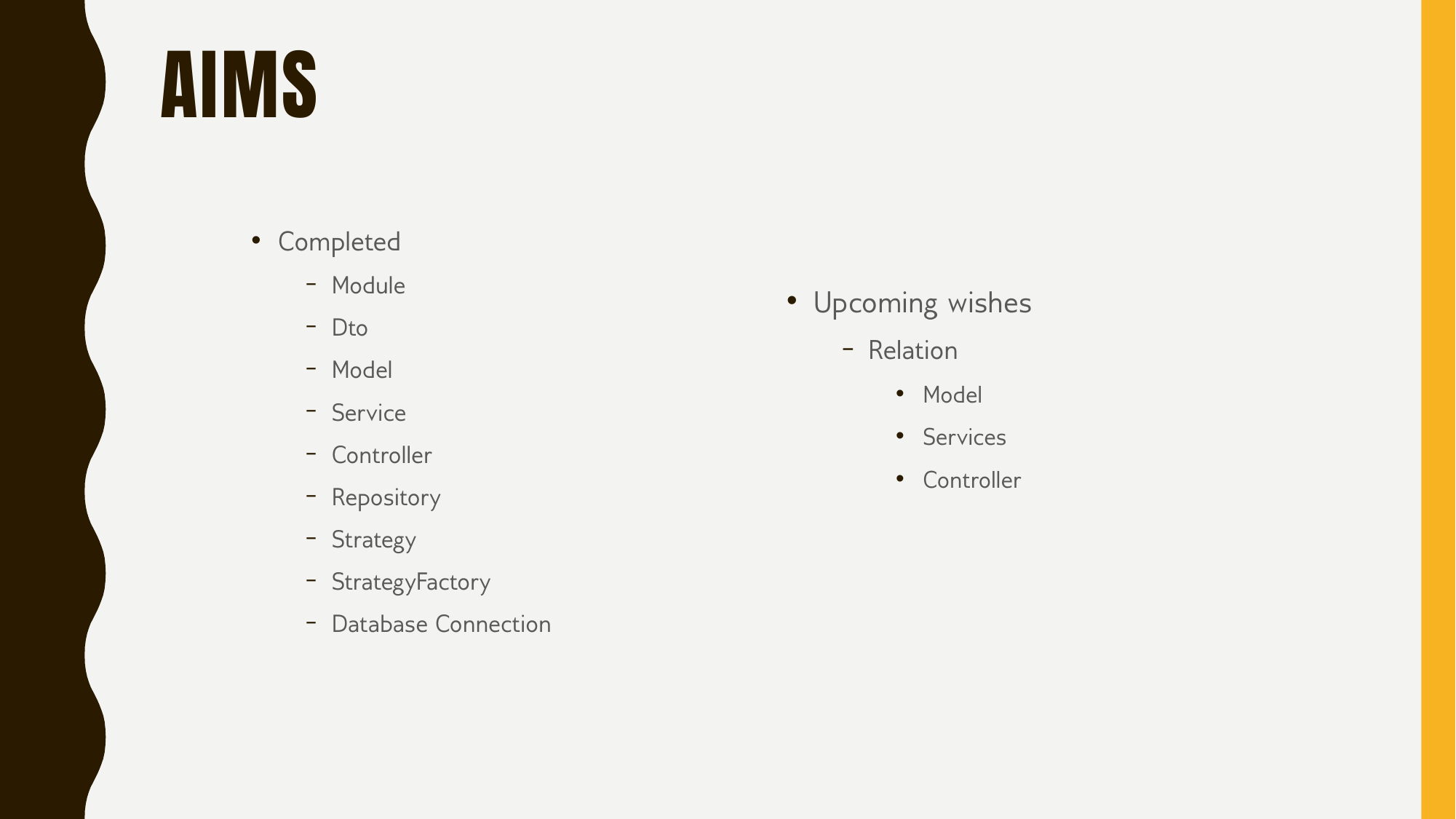

# Aims
Completed
Module
Dto
Model
Service
Controller
Repository
Strategy
StrategyFactory
Database Connection
Upcoming wishes
Relation
Model
Services
Controller